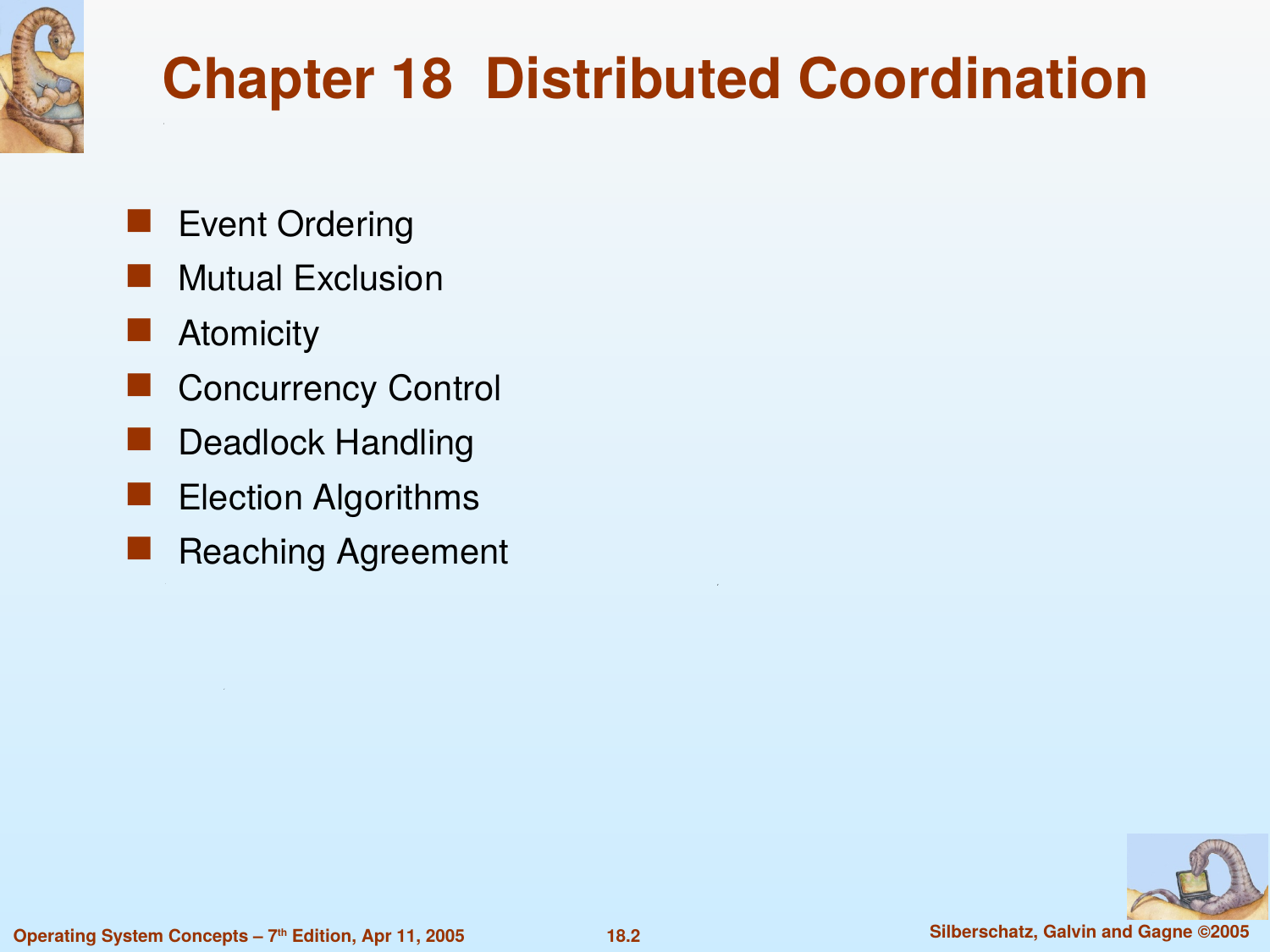

# Chapter 18  Distributed Coordination
Event Ordering
Mutual Exclusion
Atomicity
Concurrency Control
Deadlock Handling
Election Algorithms
Reaching Agreement